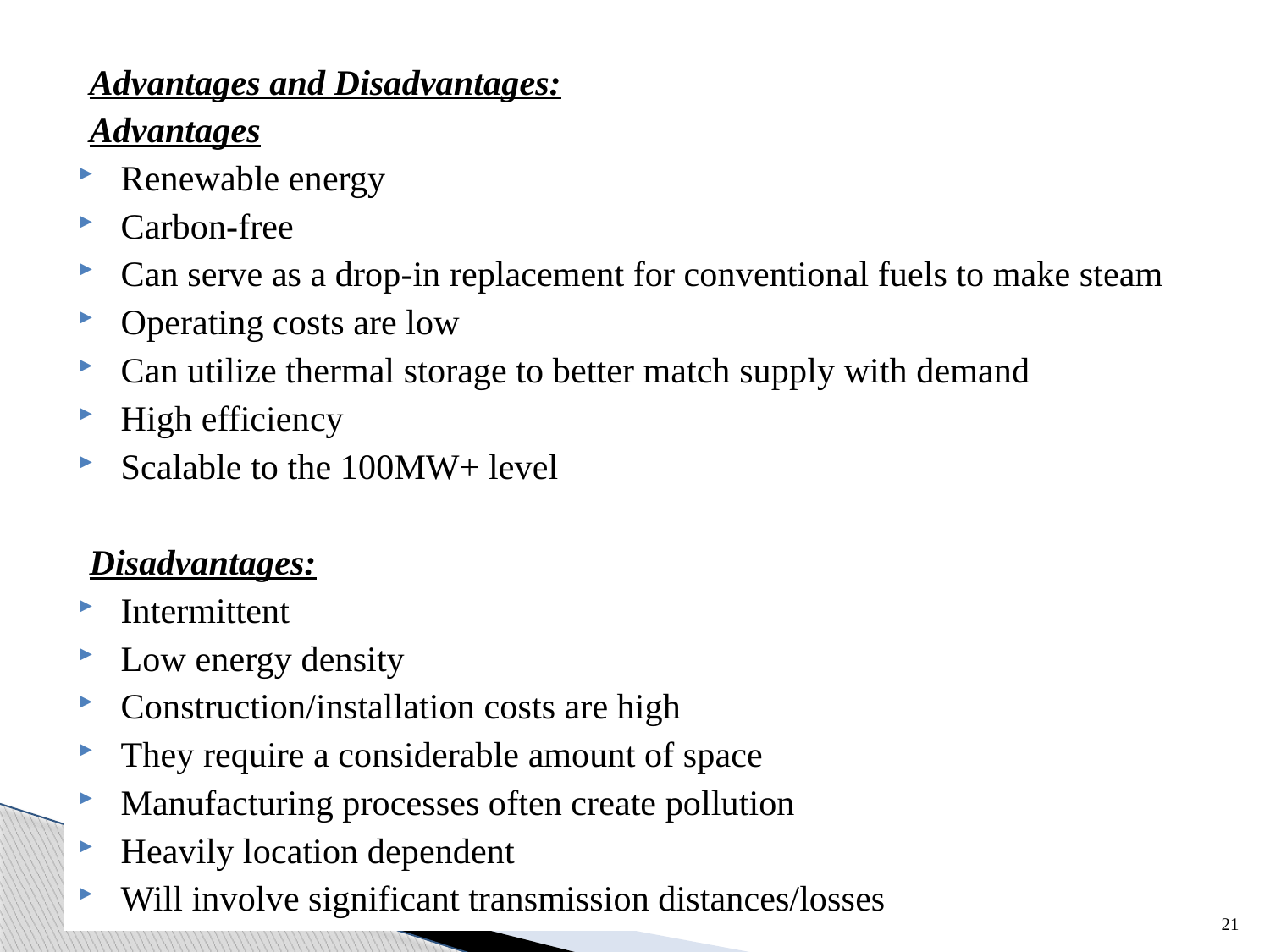

Advantages and Disadvantages:
Advantages
Renewable energy
Carbon-free
Can serve as a drop-in replacement for conventional fuels to make steam
Operating costs are low
Can utilize thermal storage to better match supply with demand
High efficiency
Scalable to the 100MW+ level

Disadvantages:
Intermittent
Low energy density
Construction/installation costs are high
They require a considerable amount of space
Manufacturing processes often create pollution
Heavily location dependent
Will involve significant transmission distances/losses

21